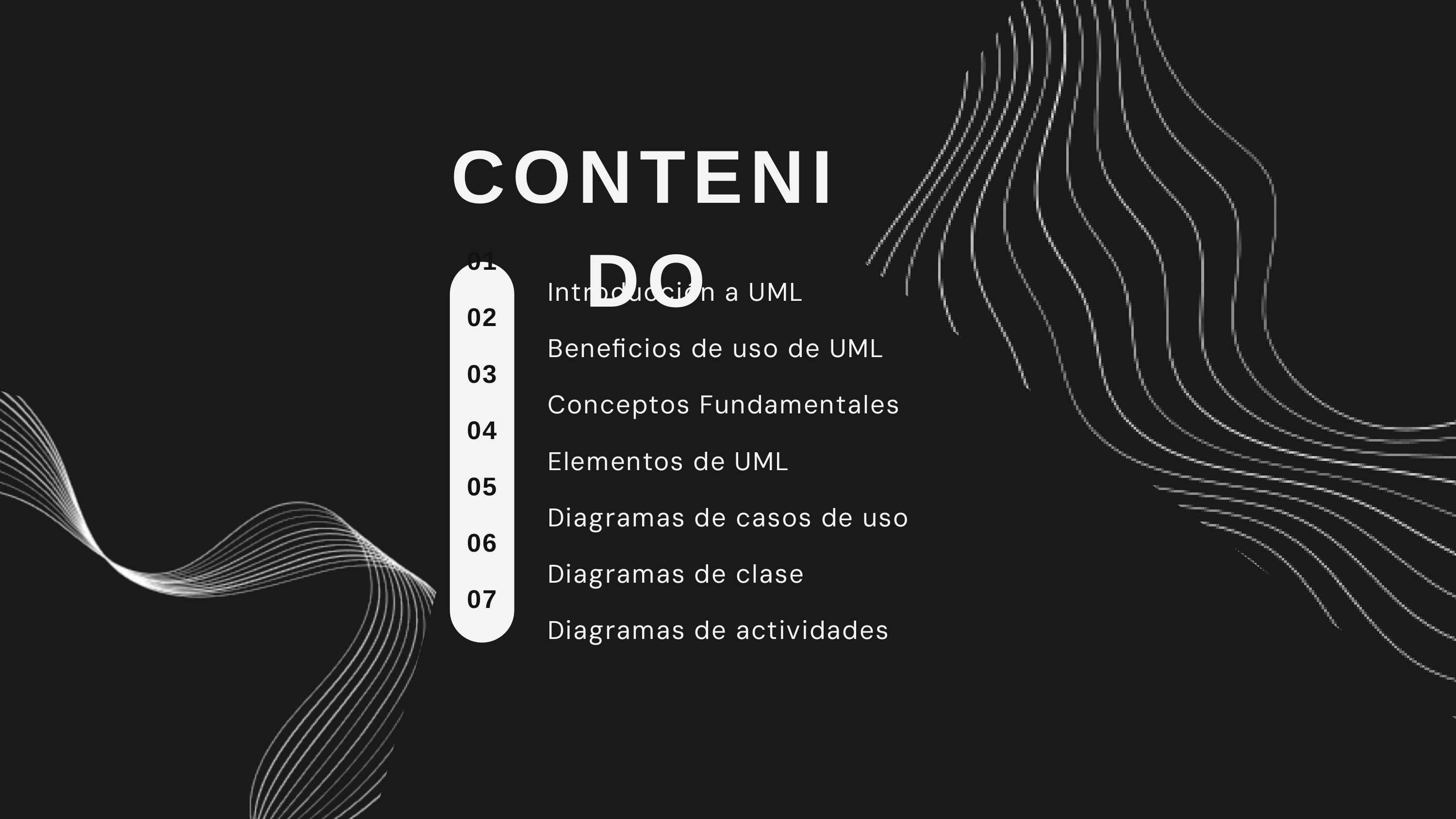

CONTENIDO
Introducción a UML
Beneficios de uso de UML
Conceptos Fundamentales
Elementos de UML
Diagramas de casos de uso
Diagramas de clase
Diagramas de actividades

01
02
03
04
05
06
07